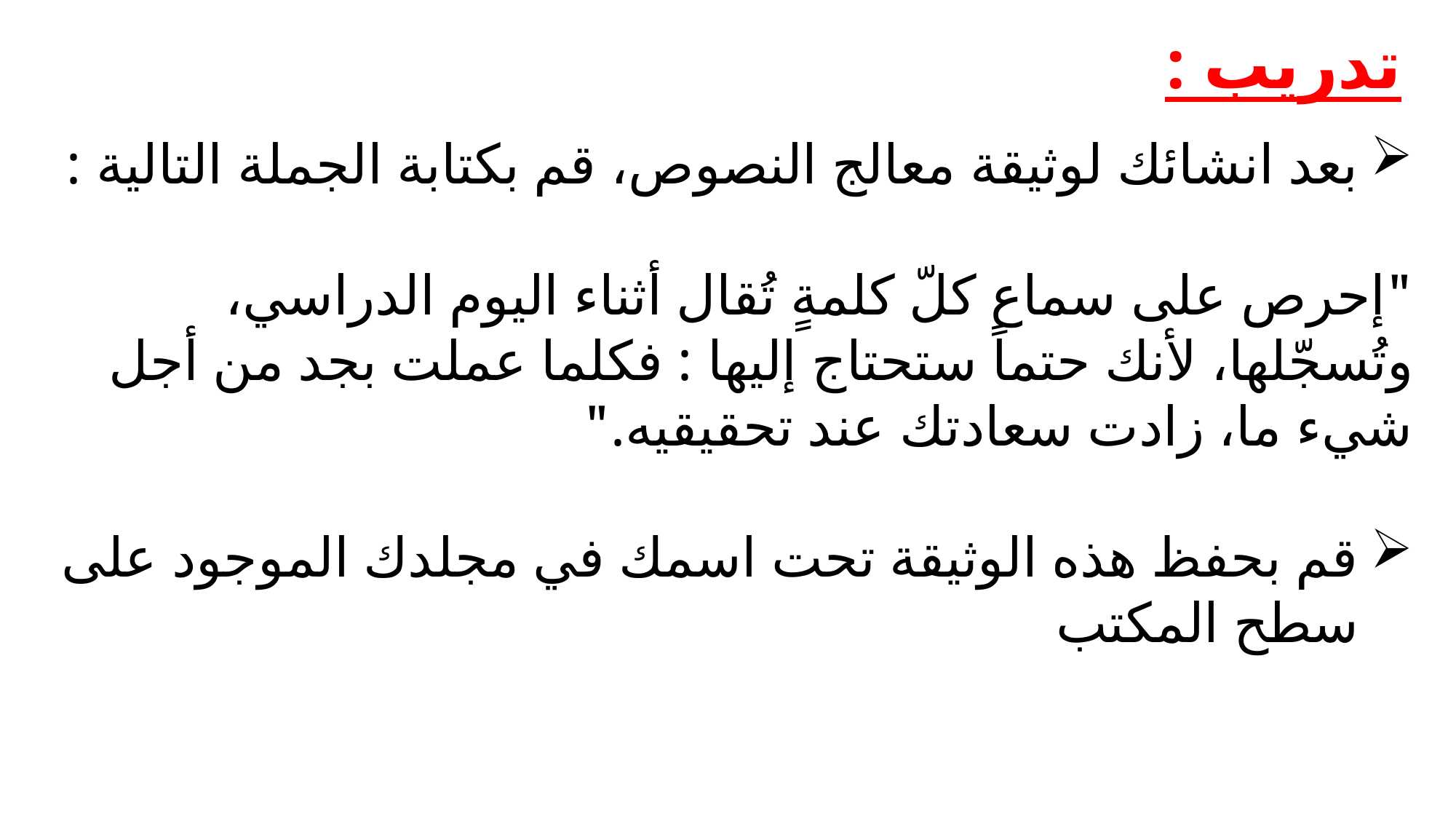

تدريب :
بعد انشائك لوثيقة معالج النصوص، قم بكتابة الجملة التالية :

"إحرص على سماع كلّ كلمةٍ تُقال أثناء اليوم الدراسي، وتُسجّلها، لأنك حتماً ستحتاج إليها : فكلما عملت بجد من أجل شيء ما، زادت سعادتك عند تحقيقيه."

قم بحفظ هذه الوثيقة تحت اسمك في مجلدك الموجود على سطح المكتب